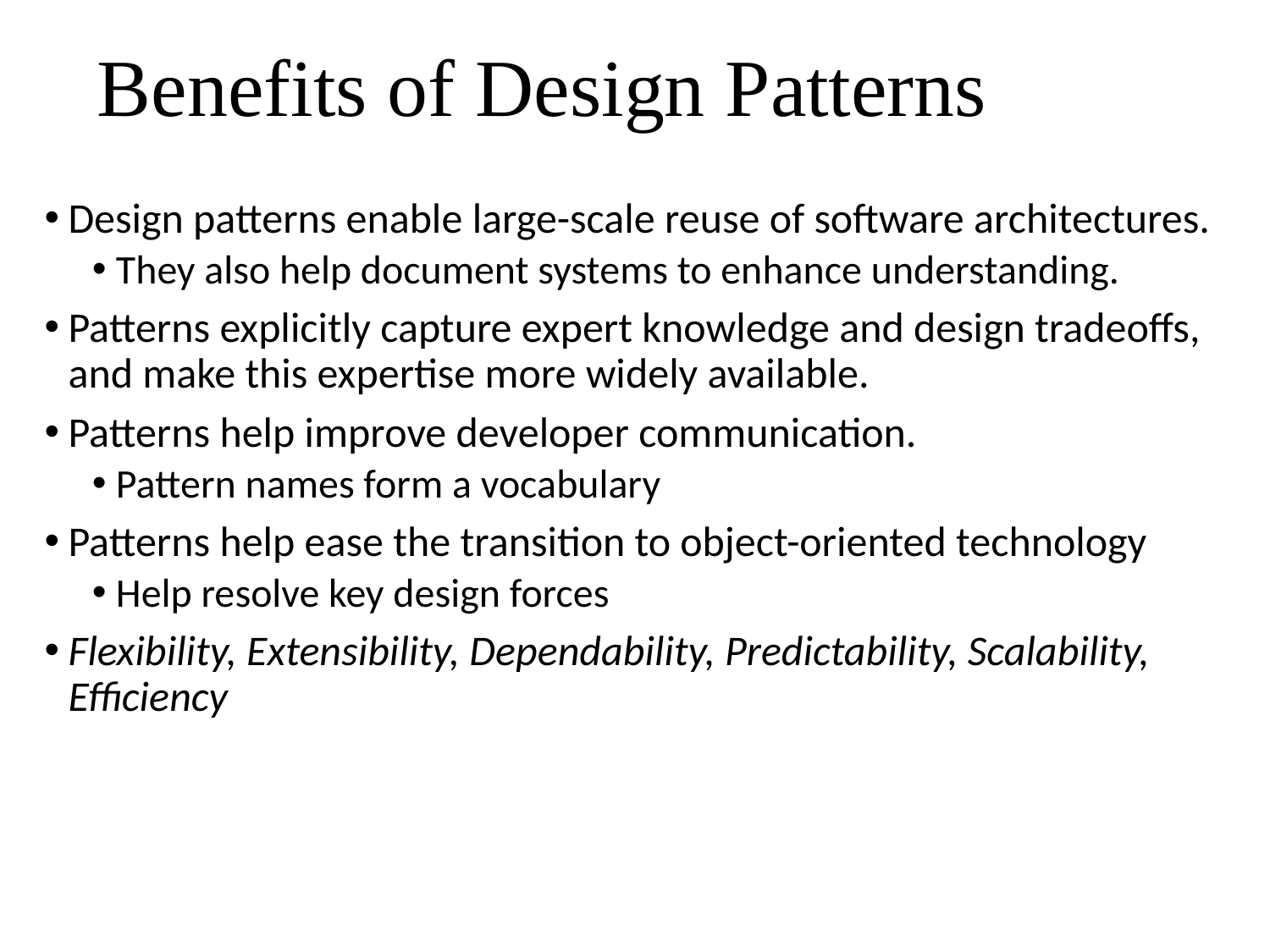

# Benefits of Design Patterns
Design patterns enable large-scale reuse of software architectures.
They also help document systems to enhance understanding.
Patterns explicitly capture expert knowledge and design tradeoffs, and make this expertise more widely available.
Patterns help improve developer communication.
Pattern names form a vocabulary
Patterns help ease the transition to object-oriented technology
Help resolve key design forces
Flexibility, Extensibility, Dependability, Predictability, Scalability, Efficiency